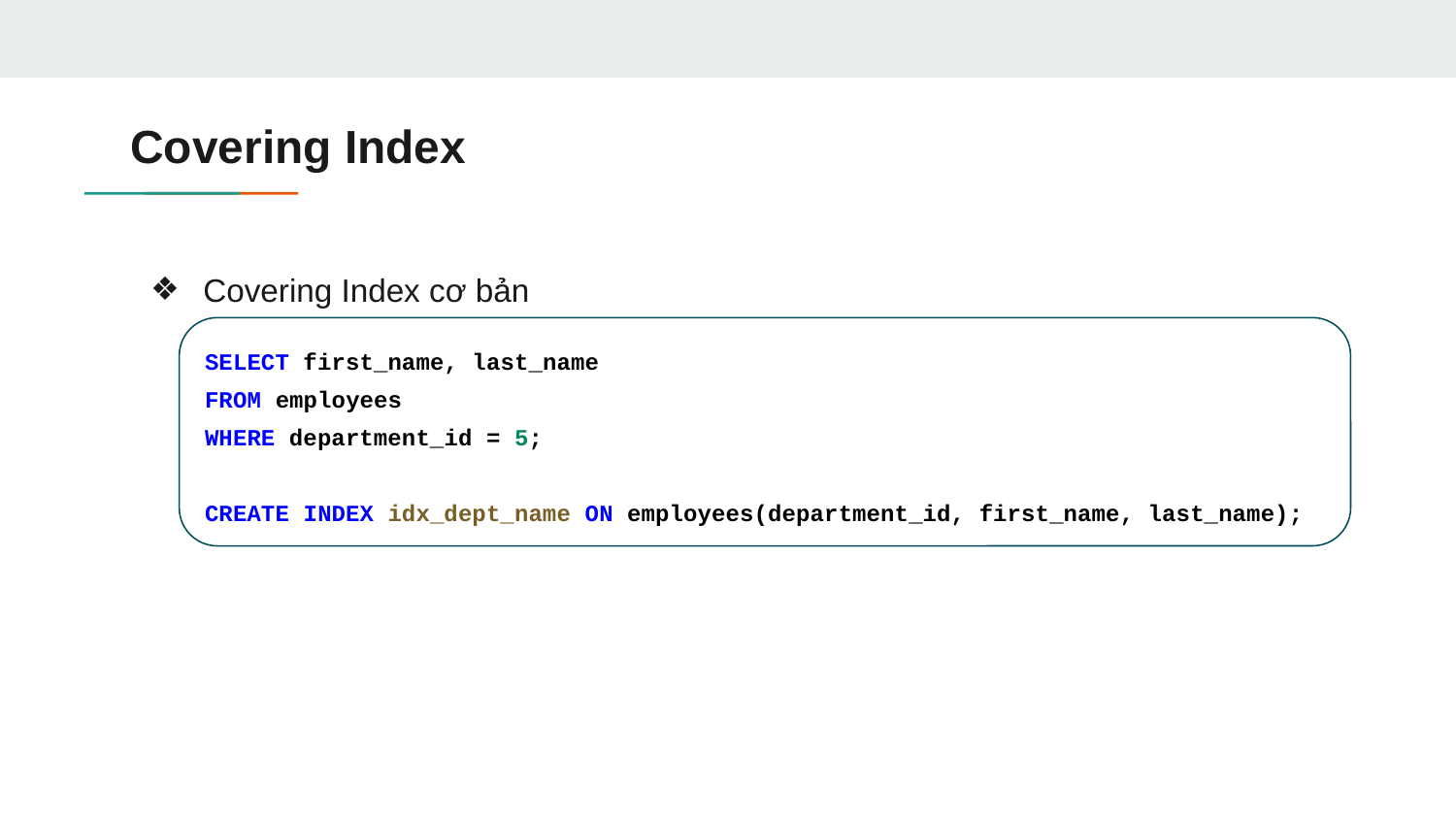

# Covering Index

Covering Index cơ bản

SELECT first_name, last_name
FROM employees
WHERE department_id = 5;

CREATE INDEX idx_dept_name ON employees(department_id, first_name, last_name);